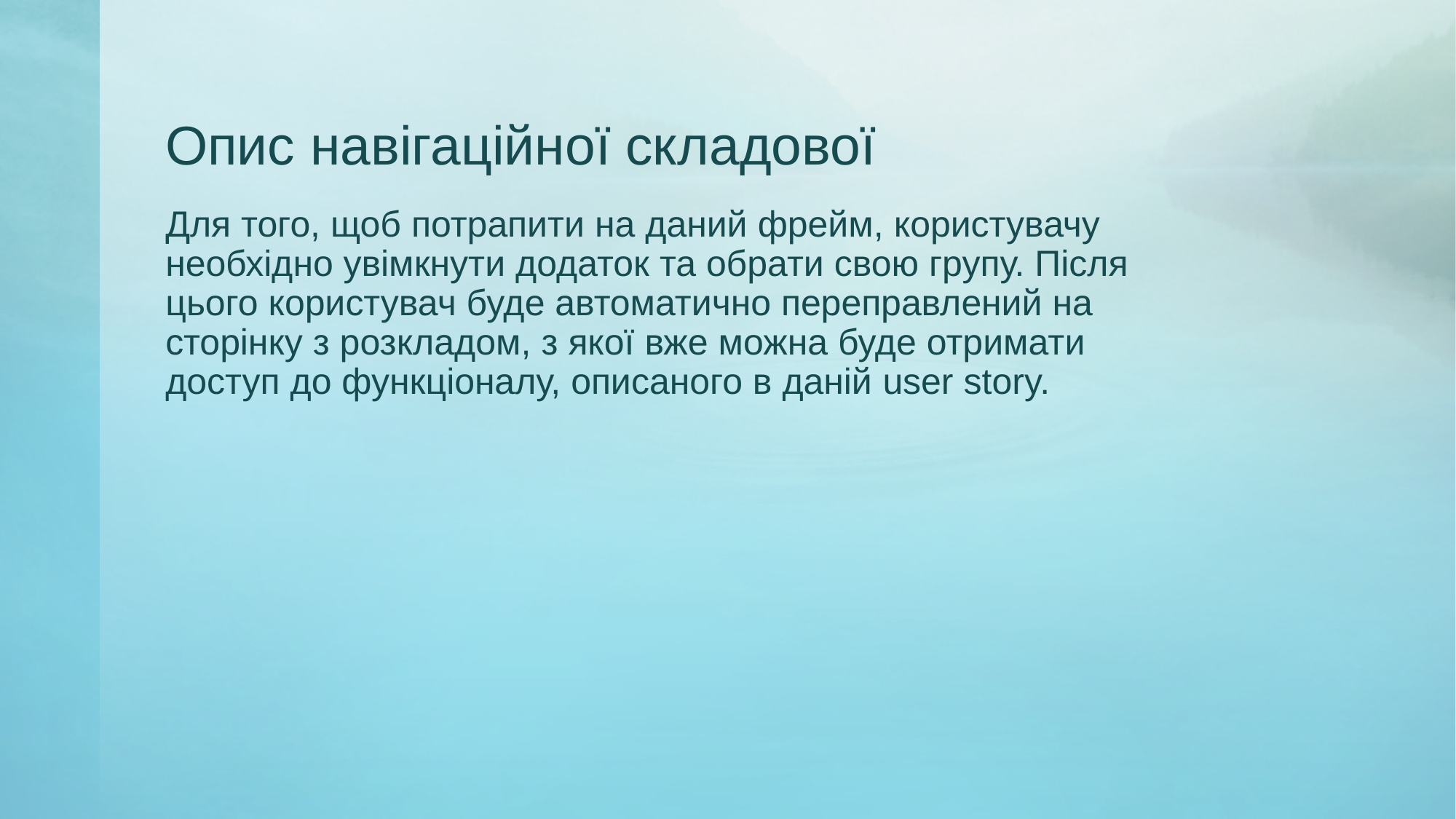

# Опис навігаційної складової
Для того, щоб потрапити на даний фрейм, користувачу необхідно увімкнути додаток та обрати свою групу. Після цього користувач буде автоматично переправлений на сторінку з розкладом, з якої вже можна буде отримати доступ до функціоналу, описаного в даній user story.